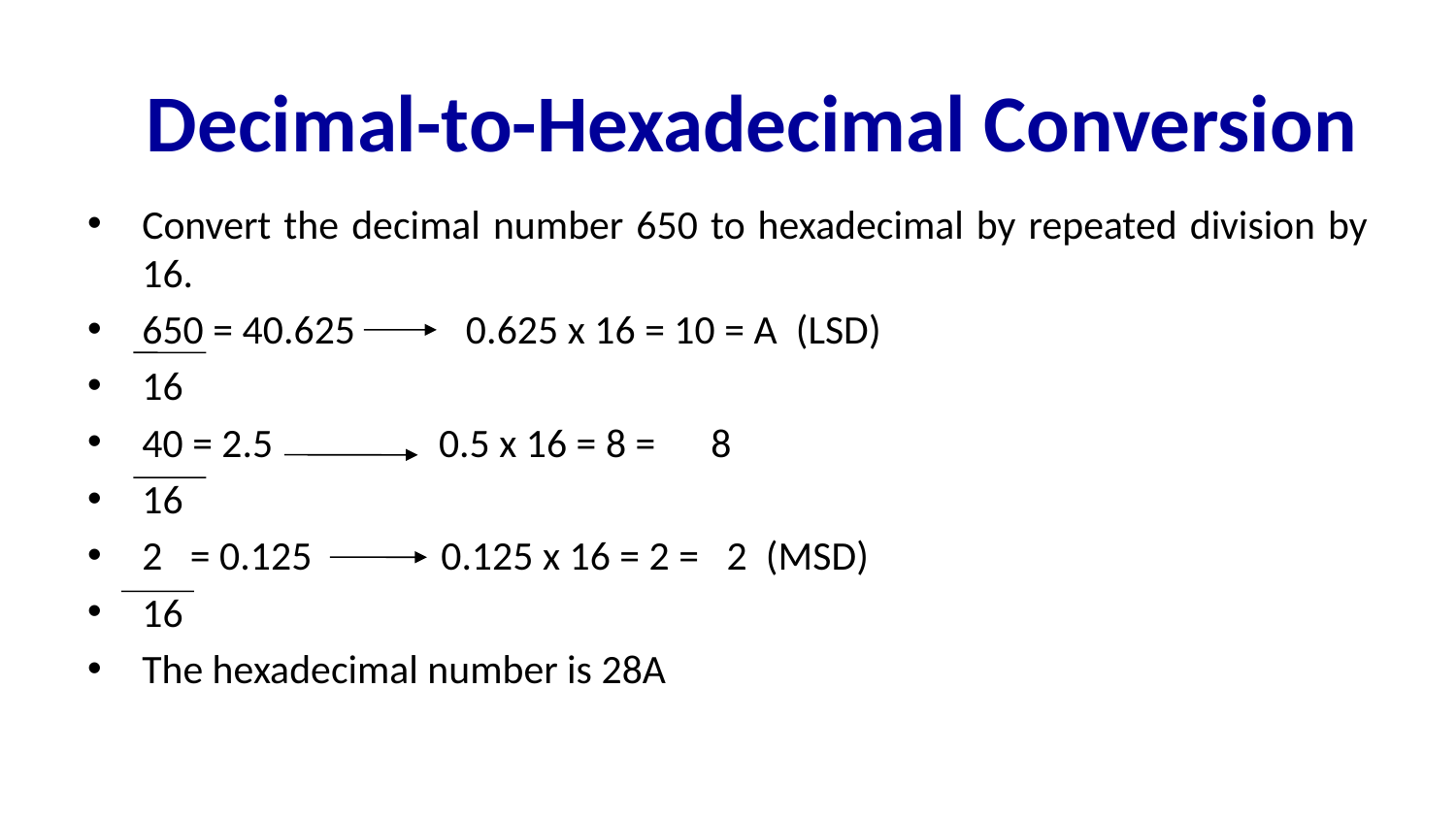

#
Decimal-to-Hexadecimal Conversion
Convert the decimal number 650 to hexadecimal by repeated division by 16.
650 = 40.625            0.625 x 16 = 10 = A  (LSD)
16
40 = 2.5                  0.5 x 16 = 8 =      8
16
2   = 0.125              0.125 x 16 = 2 =   2  (MSD)
16
The hexadecimal number is 28A